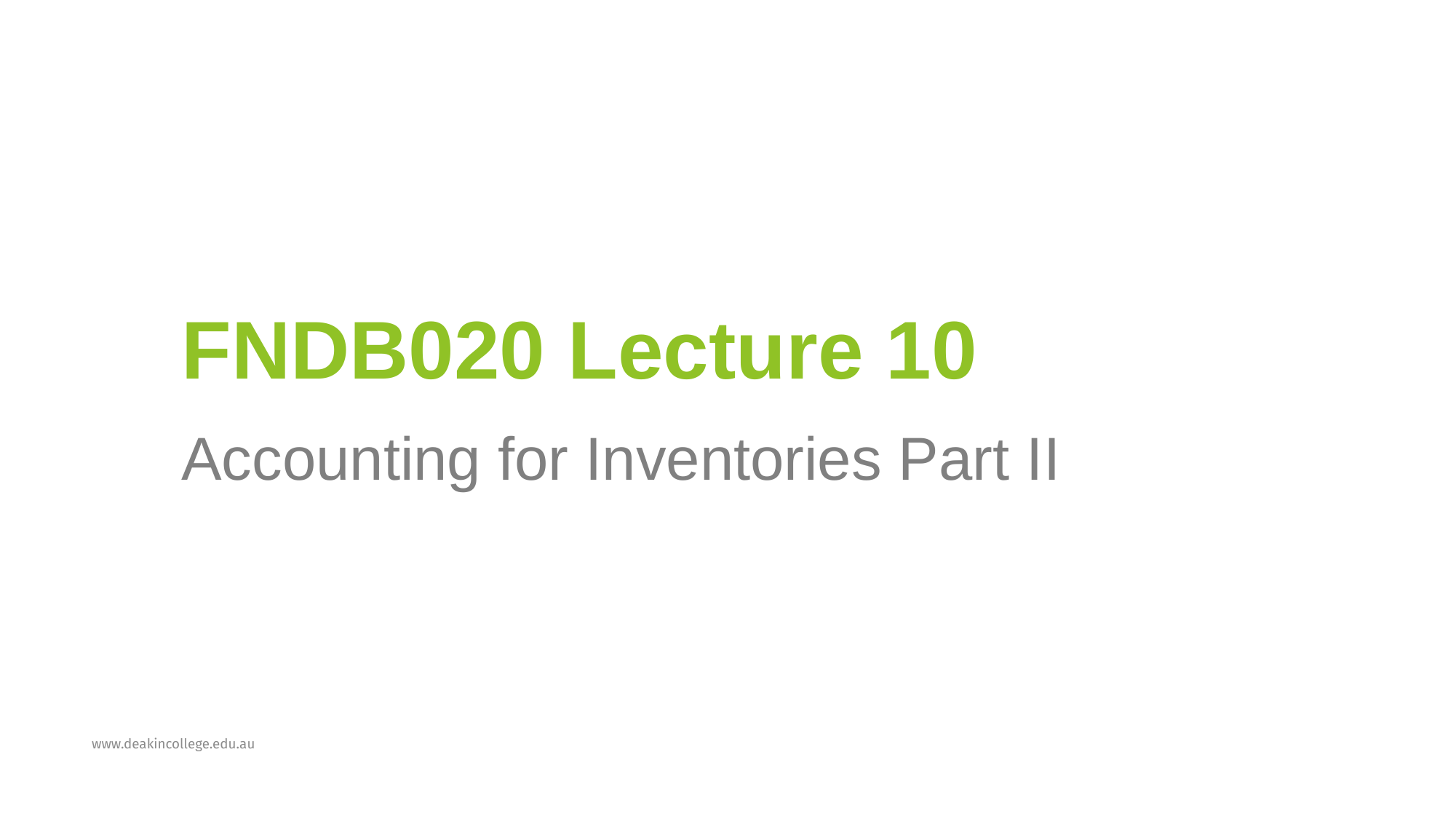

# FNDB020 Lecture 10
Accounting for Inventories Part II
www.deakincollege.edu.au